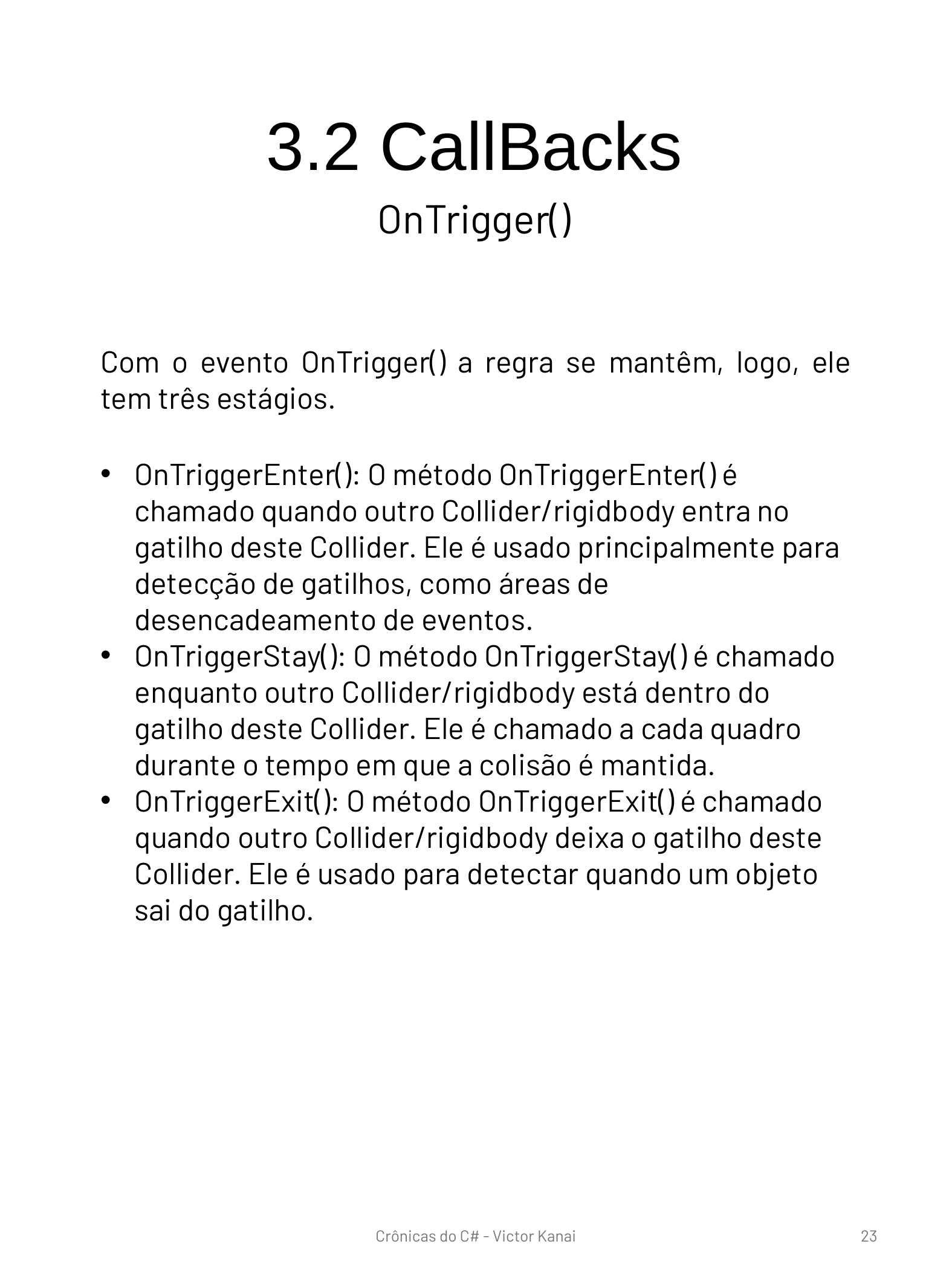

3.2 CallBacks
OnTrigger()
Com o evento OnTrigger() a regra se mantêm, logo, ele tem três estágios.
OnTriggerEnter(): O método OnTriggerEnter() é chamado quando outro Collider/rigidbody entra no gatilho deste Collider. Ele é usado principalmente para detecção de gatilhos, como áreas de desencadeamento de eventos.
OnTriggerStay(): O método OnTriggerStay() é chamado enquanto outro Collider/rigidbody está dentro do gatilho deste Collider. Ele é chamado a cada quadro durante o tempo em que a colisão é mantida.
OnTriggerExit(): O método OnTriggerExit() é chamado quando outro Collider/rigidbody deixa o gatilho deste Collider. Ele é usado para detectar quando um objeto sai do gatilho.
Crônicas do C# - Victor Kanai
23